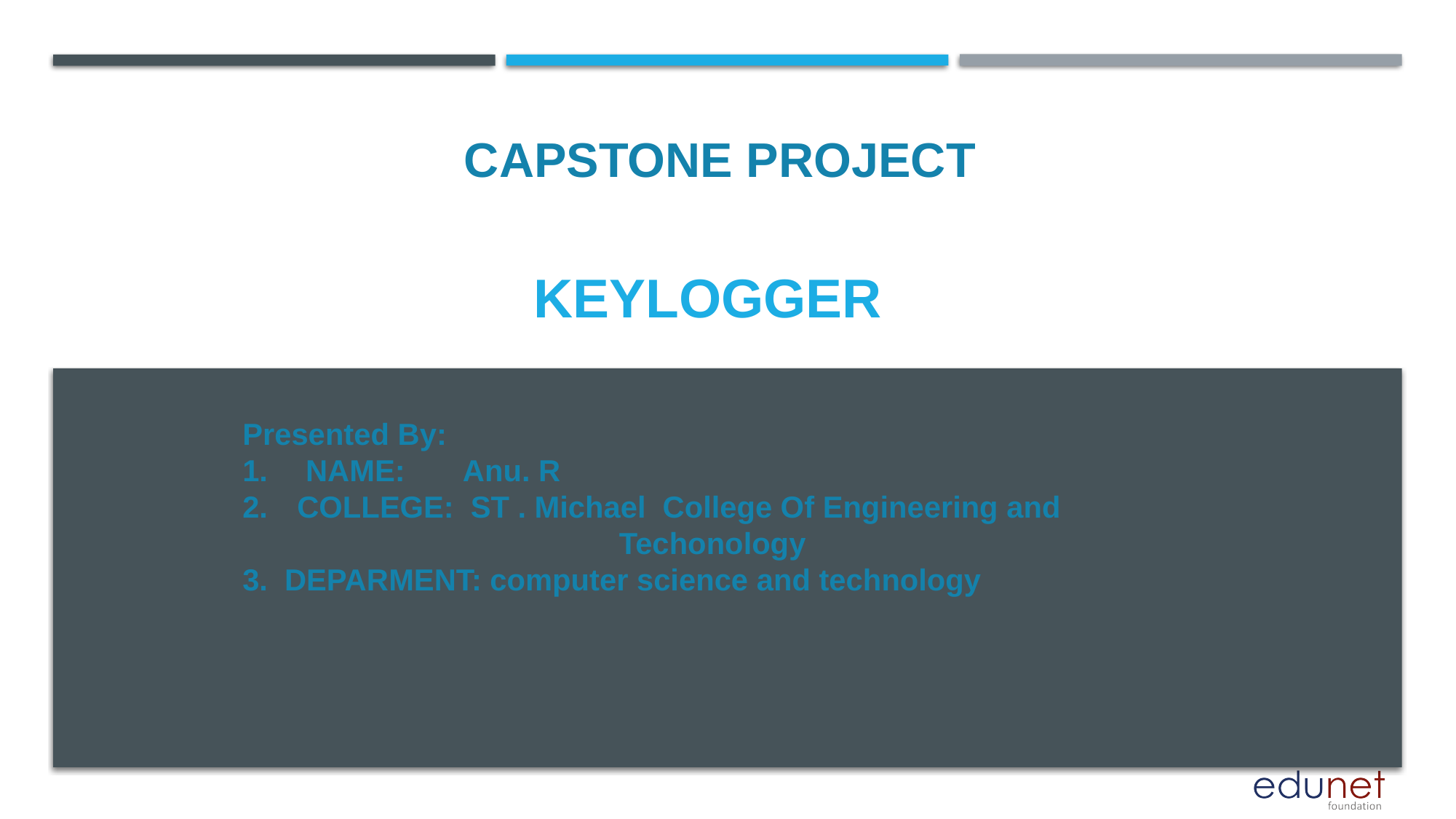

CAPSTONE PROJECT
# Keylogger
Presented By:
 NAME:       Anu. R
COLLEGE:  ST . Michael  College Of Engineering and
                                             Techonology
3.  DEPARMENT: computer science and technology